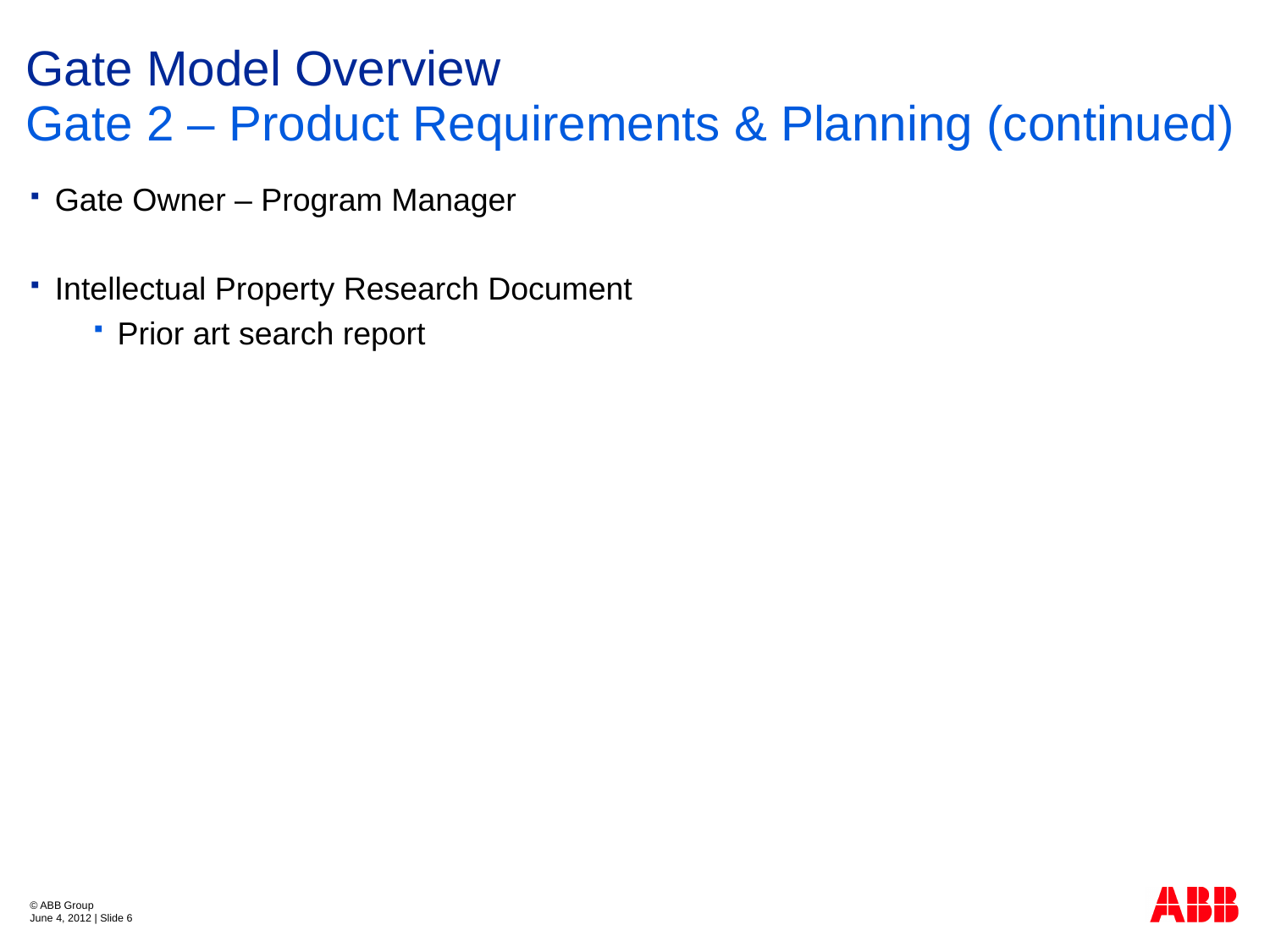

# Gate Model Overview
Gate 2 – Product Requirements & Planning (continued)
Gate Owner – Program Manager

Intellectual Property Research Document
Prior art search report